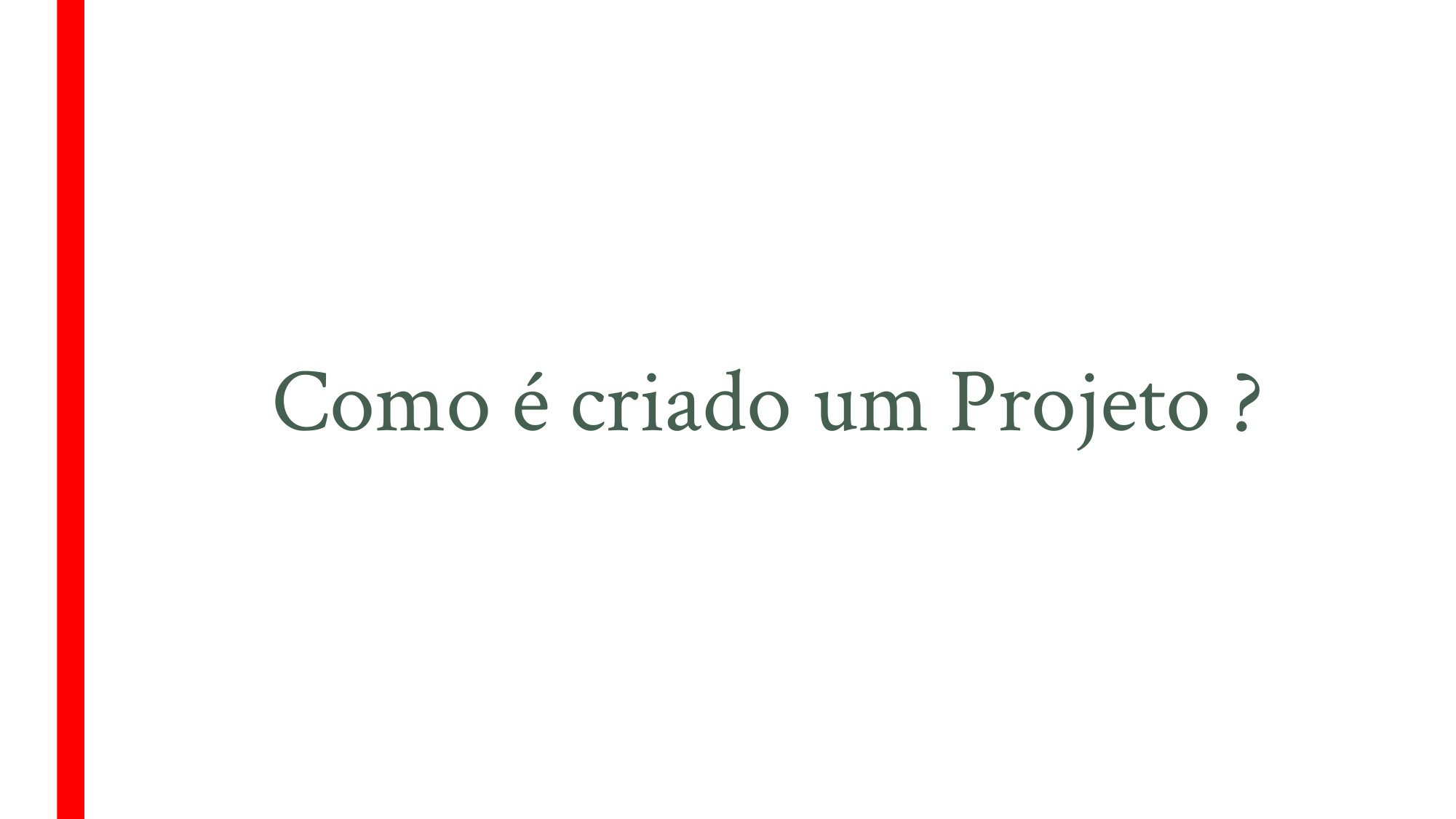

# Como é criado um Projeto ?